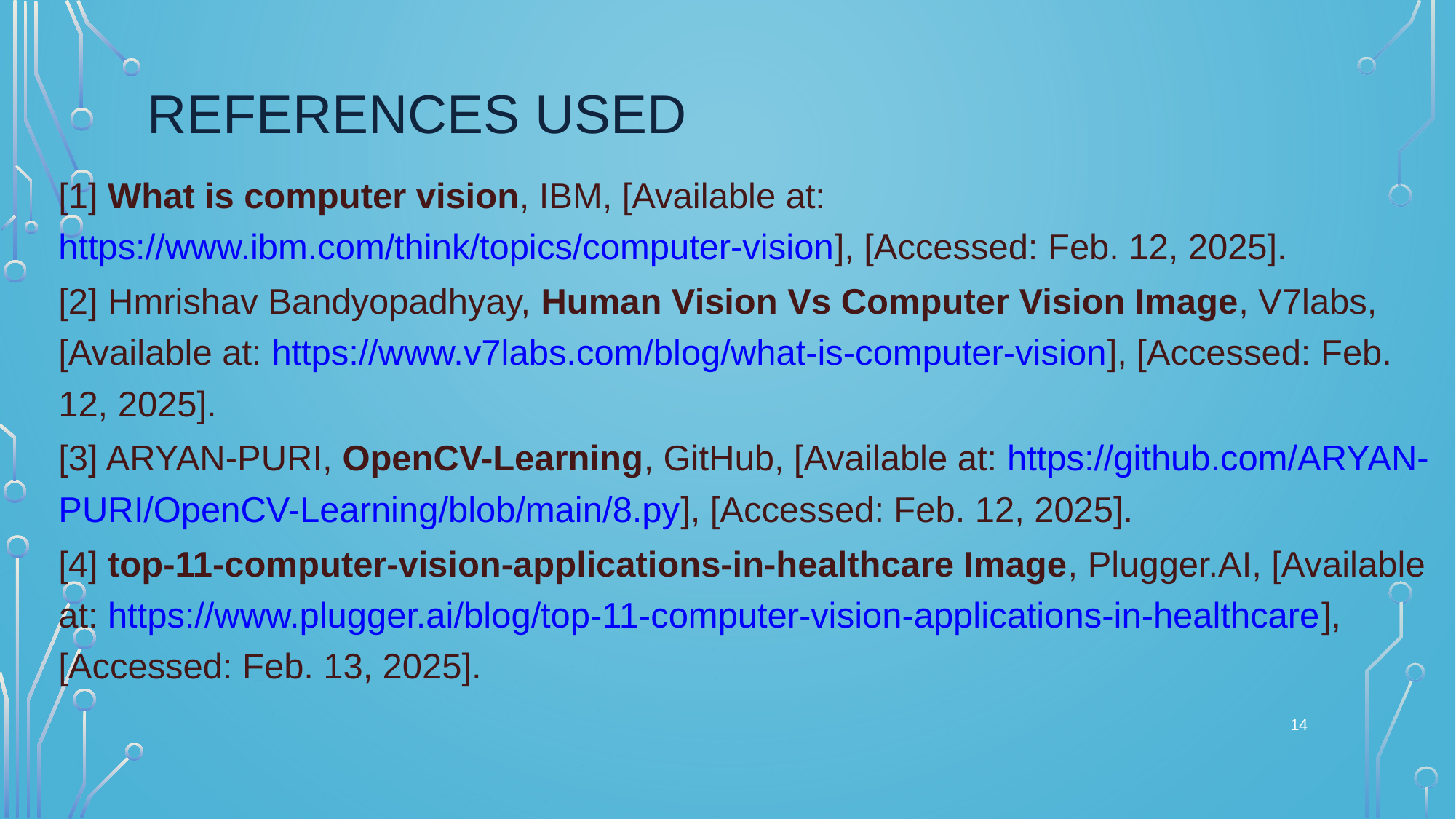

# References Used
[1] What is computer vision, IBM, [Available at: https://www.ibm.com/think/topics/computer-vision], [Accessed: Feb. 12, 2025].
[2] Hmrishav Bandyopadhyay, Human Vision Vs Computer Vision Image, V7labs, [Available at: https://www.v7labs.com/blog/what-is-computer-vision], [Accessed: Feb. 12, 2025].
[3] ARYAN-PURI, OpenCV-Learning, GitHub, [Available at: https://github.com/ARYAN-PURI/OpenCV-Learning/blob/main/8.py], [Accessed: Feb. 12, 2025].
[4] top-11-computer-vision-applications-in-healthcare Image, Plugger.AI, [Available at: https://www.plugger.ai/blog/top-11-computer-vision-applications-in-healthcare], [Accessed: Feb. 13, 2025].

14